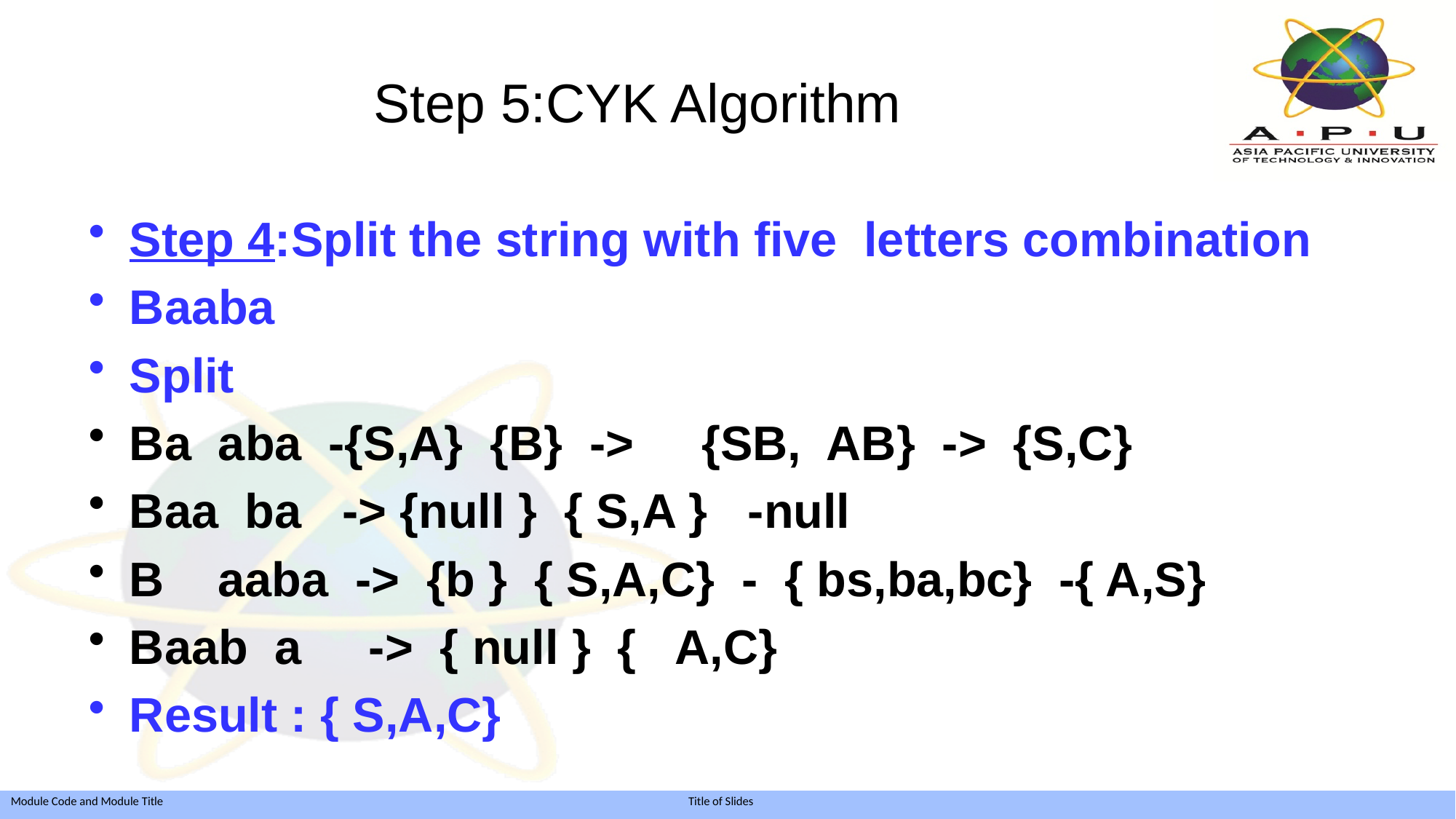

# Step 5:CYK Algorithm
Step 4:Split the string with five  letters combination
Baaba
Split
Ba  aba  -{S,A}  {B}  ->     {SB,  AB}  ->  {S,C}
Baa  ba   -> {null }  { S,A }   -null
B    aaba  ->  {b }  { S,A,C}  -  { bs,ba,bc}  -{ A,S}
Baab  a     ->  { null }  {   A,C}
Result : { S,A,C}